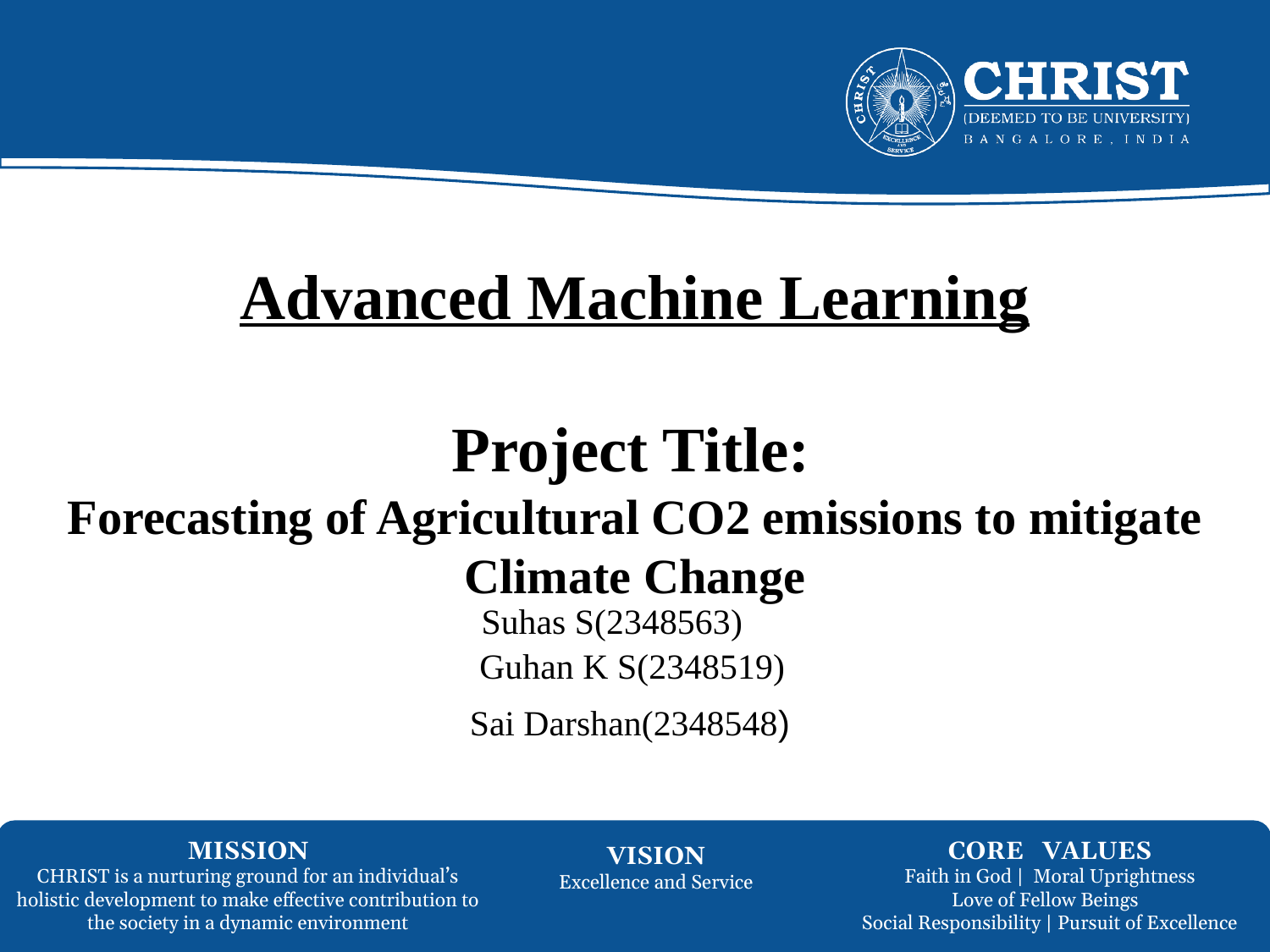

# Advanced Machine Learning Project Title: Forecasting of Agricultural CO2 emissions to mitigate Climate Change
				         Suhas S(2348563)
				                Guhan K S(2348519)
					    Sai Darshan(2348548)